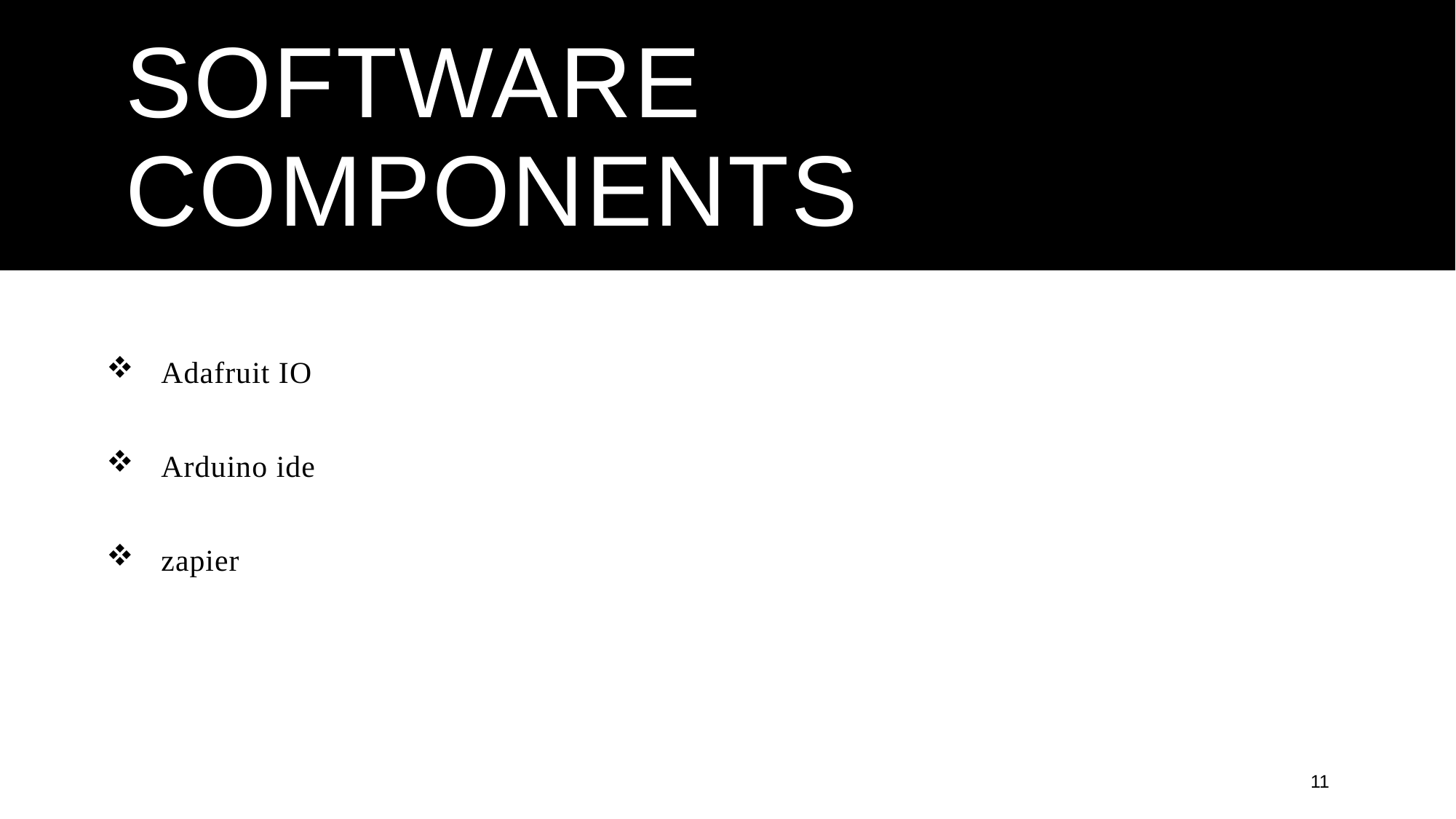

# Software components
Adafruit IO
Arduino ide
zapier

11